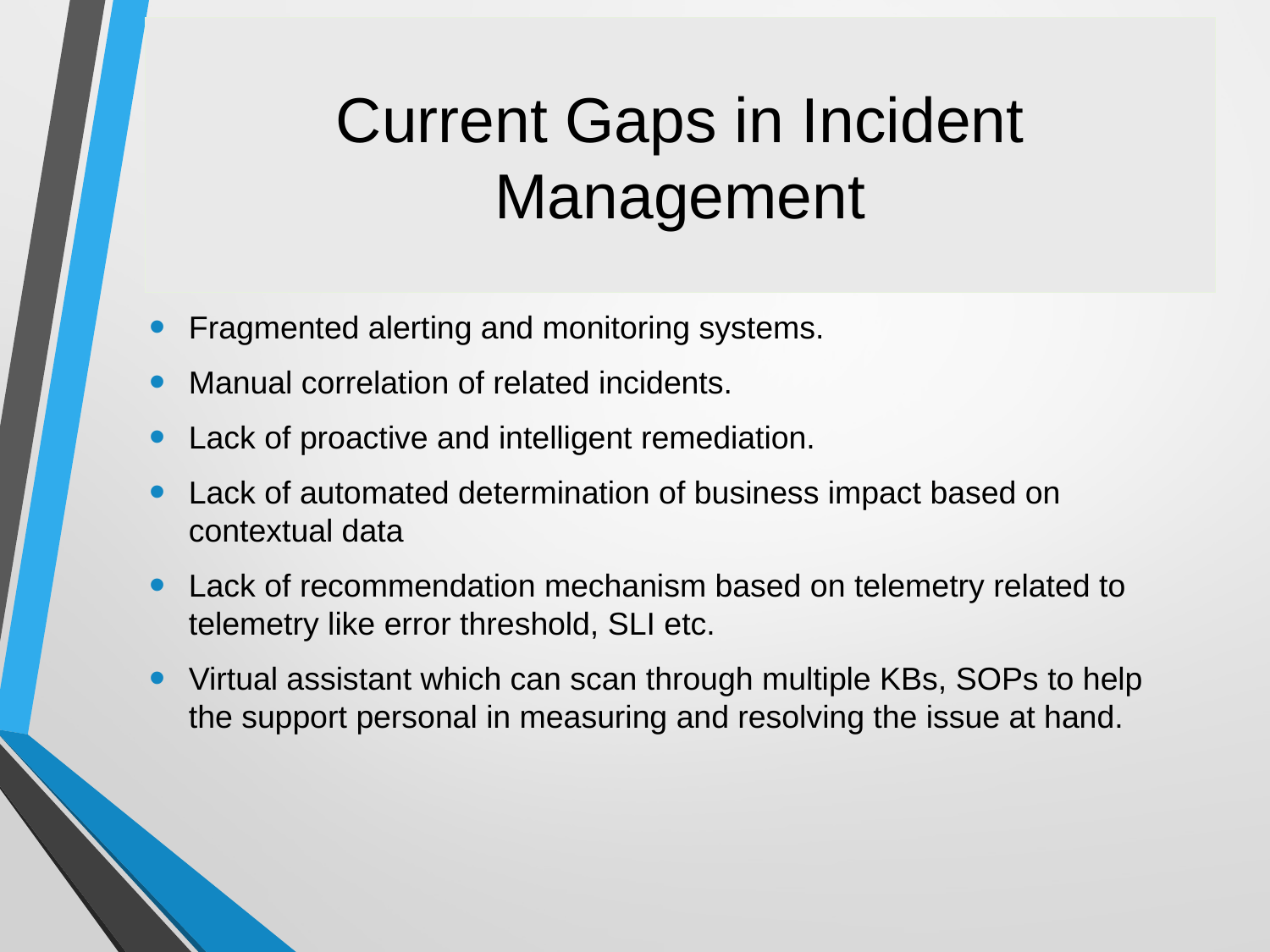

# Current Gaps in Incident Management
Fragmented alerting and monitoring systems.
Manual correlation of related incidents.
Lack of proactive and intelligent remediation.
Lack of automated determination of business impact based on contextual data
Lack of recommendation mechanism based on telemetry related to telemetry like error threshold, SLI etc.
Virtual assistant which can scan through multiple KBs, SOPs to help the support personal in measuring and resolving the issue at hand.